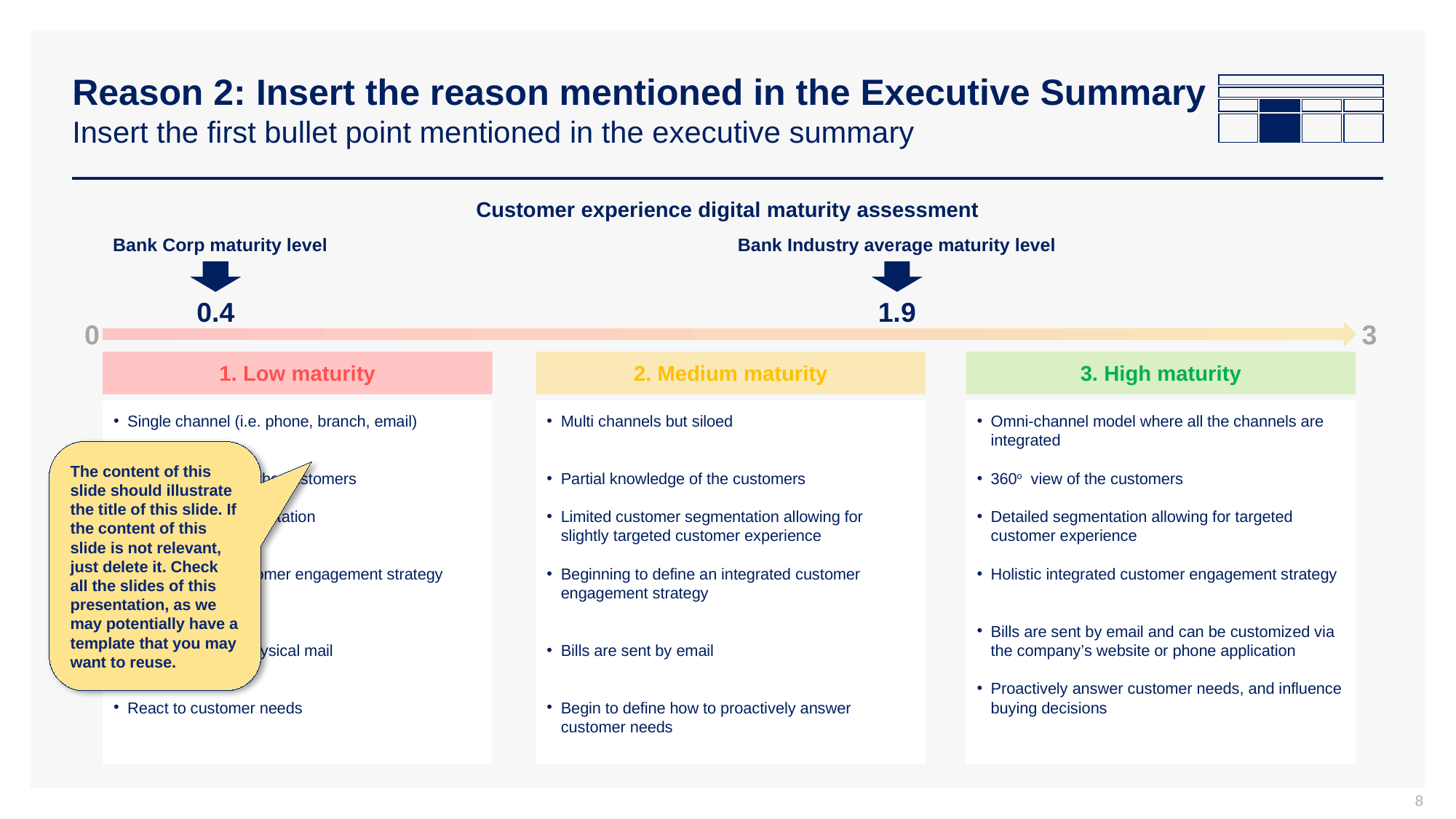

# Reason 2: Insert the reason mentioned in the Executive Summary Insert the first bullet point mentioned in the executive summary

Customer experience digital maturity assessment
Bank Corp maturity level
Bank Industry average maturity level

0.4
1.9
0
3

1. Low maturity
2. Medium maturity
3. High maturity
Single channel (i.e. phone, branch, email)

Low knowledge of the customers

No customer segmentation

No integrated customer engagement strategy

Bills are sent by physical mail

React to customer needs
Multi channels but siloed

Partial knowledge of the customers

Limited customer segmentation allowing for slightly targeted customer experience

Beginning to define an integrated customer engagement strategy

Bills are sent by email

Begin to define how to proactively answer customer needs
Omni-channel model where all the channels are integrated

360o  view of the customers

Detailed segmentation allowing for targeted customer experience

Holistic integrated customer engagement strategy

Bills are sent by email and can be customized via the company’s website or phone application

Proactively answer customer needs, and influence buying decisions

The content of this slide should illustrate the title of this slide. If the content of this slide is not relevant, just delete it. Check all the slides of this presentation, as we may potentially have a template that you may want to reuse.
8